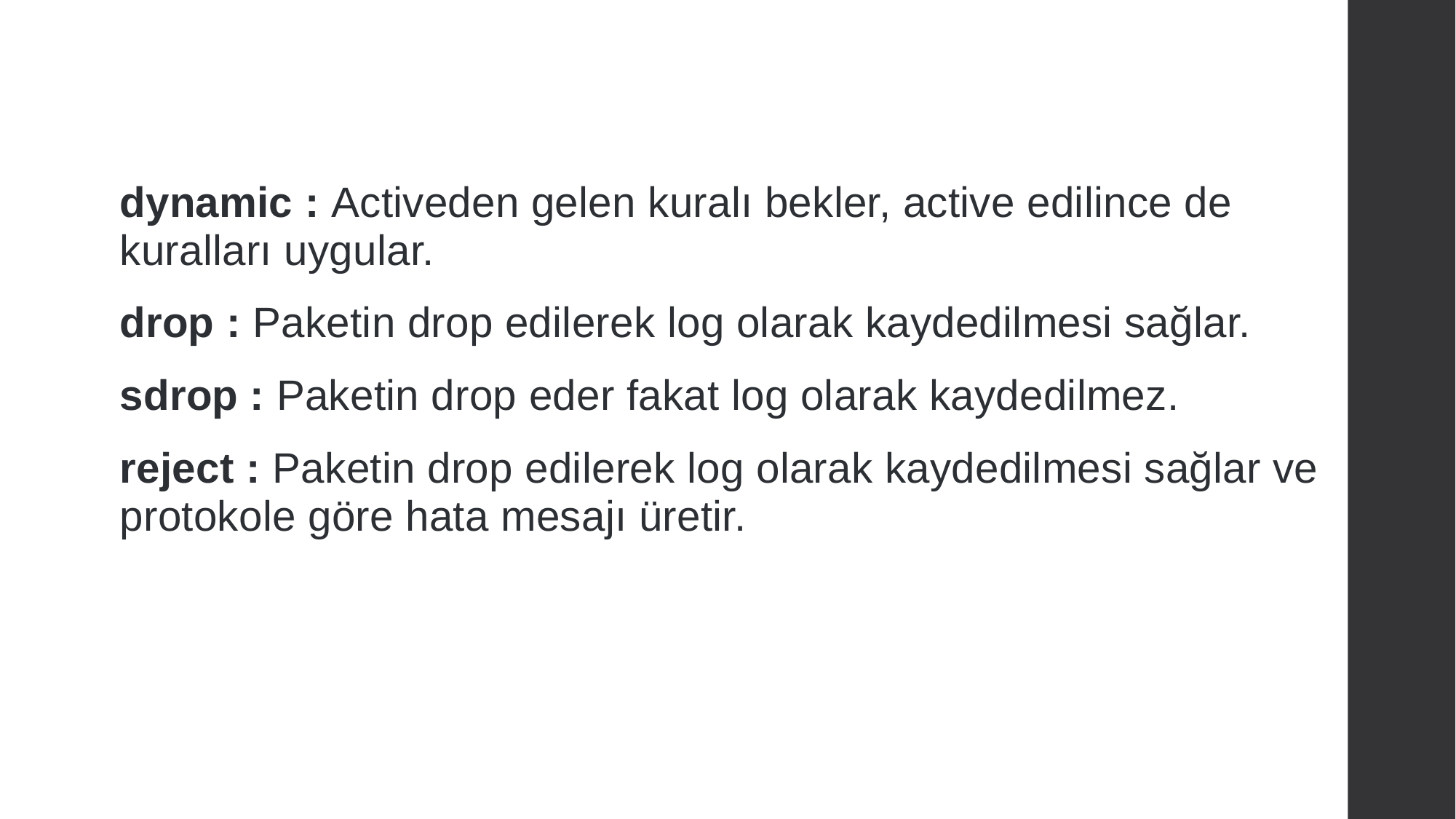

dynamic : Activeden gelen kuralı bekler, active edilince de kuralları uygular.
drop : Paketin drop edilerek log olarak kaydedilmesi sağlar.
sdrop : Paketin drop eder fakat log olarak kaydedilmez.
reject : Paketin drop edilerek log olarak kaydedilmesi sağlar ve protokole göre hata mesajı üretir.